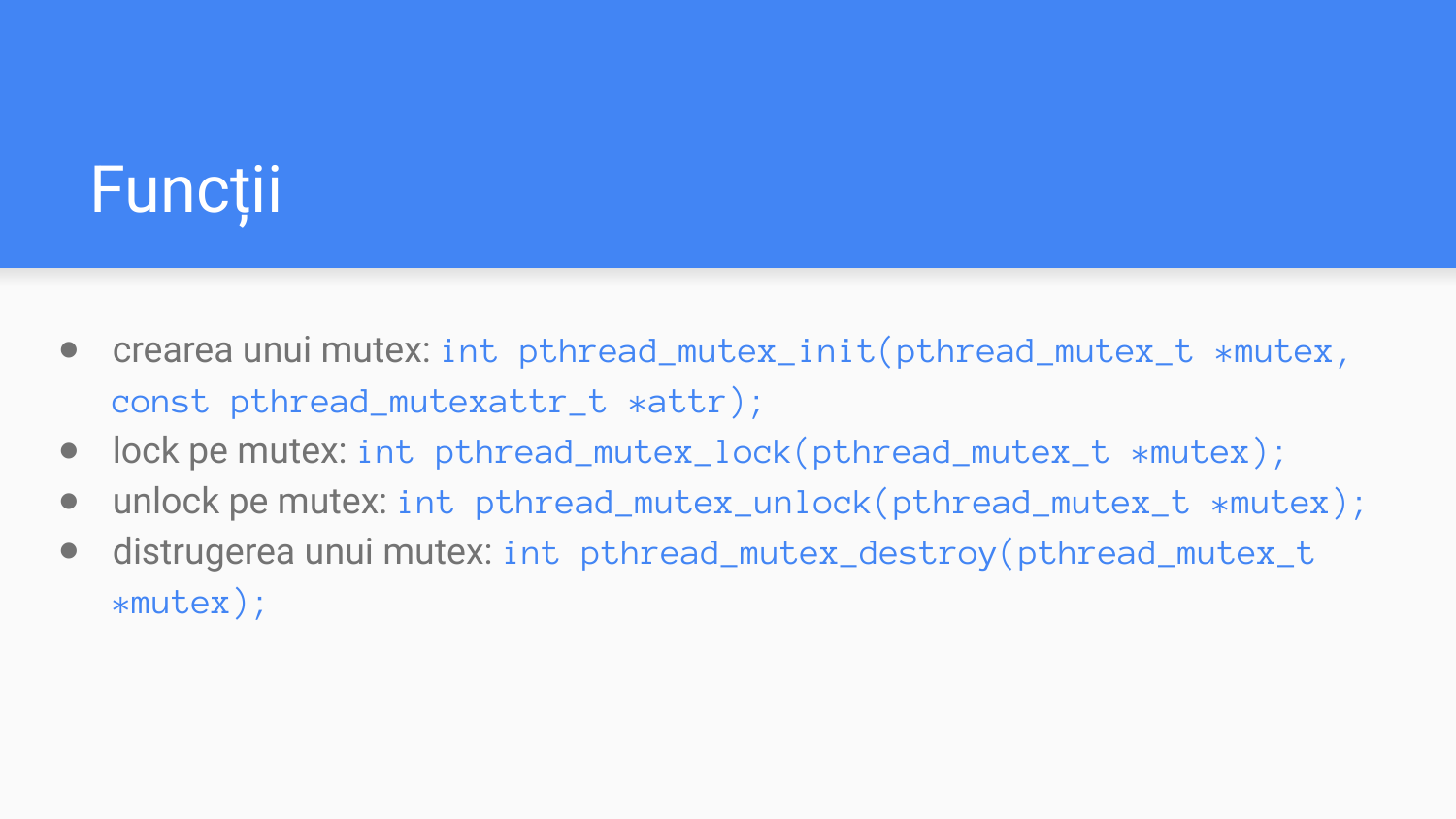

# Funcții
crearea unui mutex: int pthread_mutex_init(pthread_mutex_t *mutex, const pthread_mutexattr_t *attr);
lock pe mutex: int pthread_mutex_lock(pthread_mutex_t *mutex);
unlock pe mutex: int pthread_mutex_unlock(pthread_mutex_t *mutex);
distrugerea unui mutex: int pthread_mutex_destroy(pthread_mutex_t *mutex);